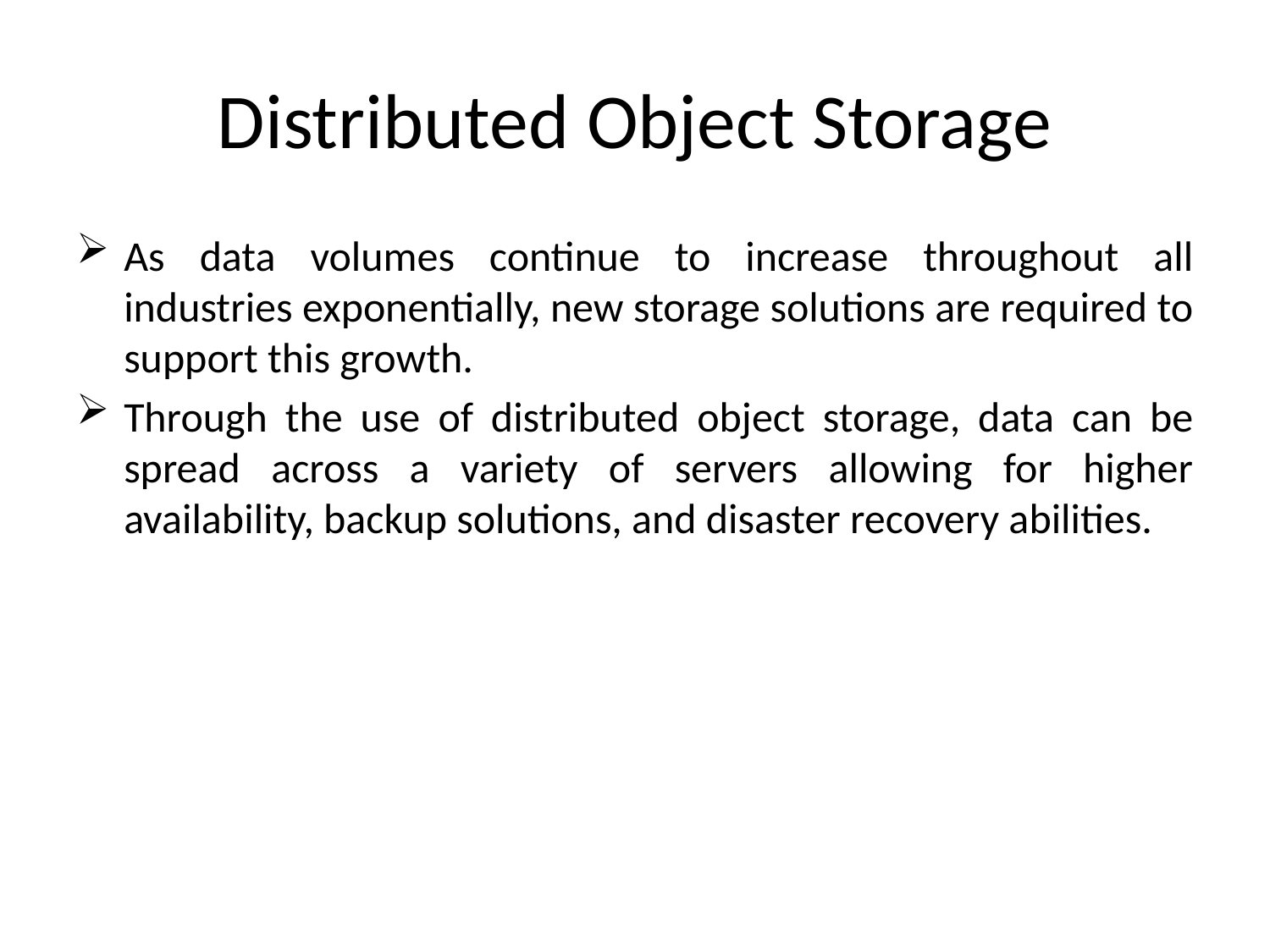

# Distributed Object Storage
As data volumes continue to increase throughout all industries exponentially, new storage solutions are required to support this growth.
Through the use of distributed object storage, data can be spread across a variety of servers allowing for higher availability, backup solutions, and disaster recovery abilities.